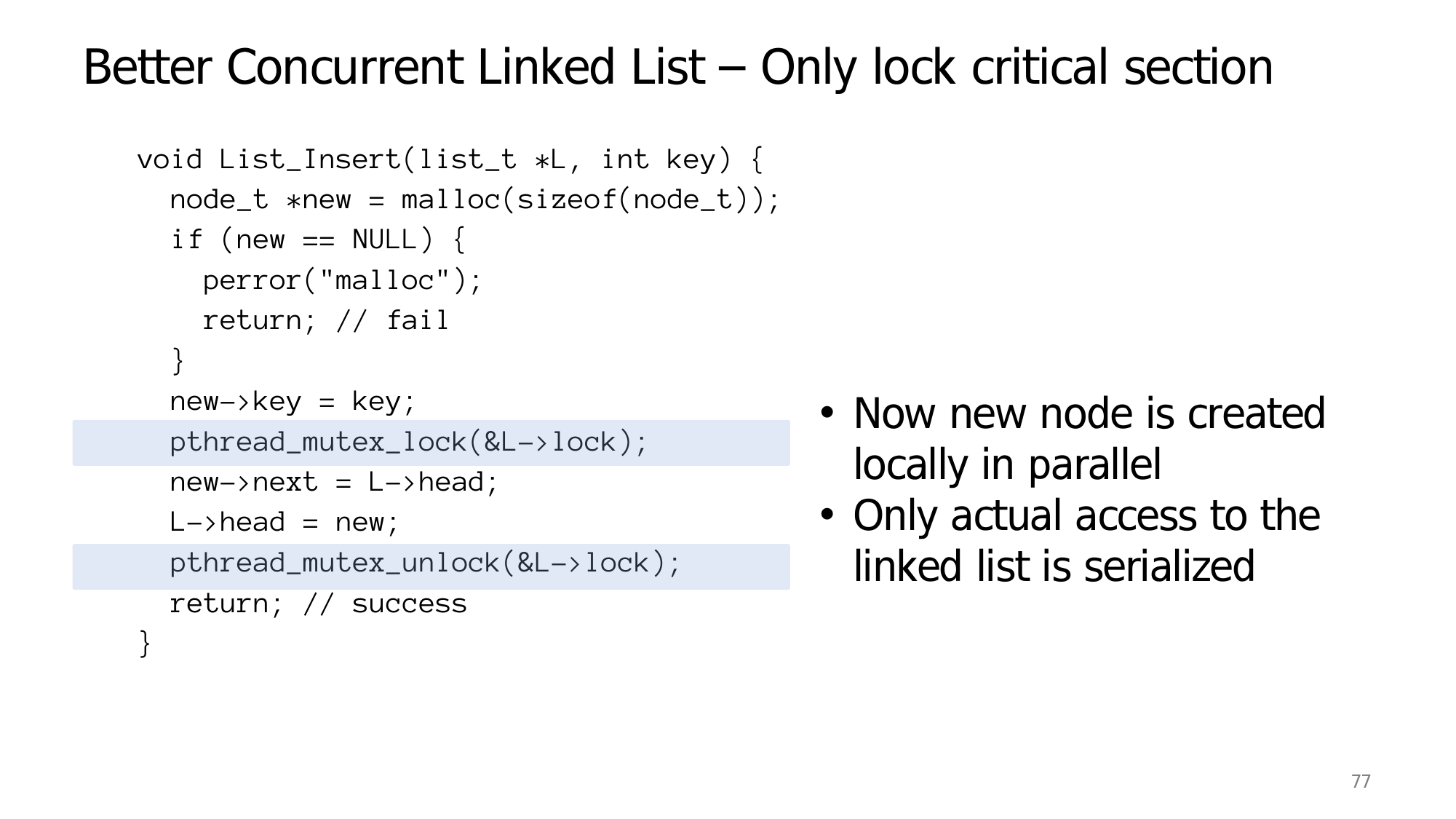

# Better Concurrent Linked List – Only lock critical section
void List_Insert(list_t *L, int key) {
  node_t *new = malloc(sizeof(node_t));
  if (new == NULL) {
    perror("malloc");
    return; // fail
  }
  new->key = key;
  pthread_mutex_lock(&L->lock);
  new->next = L->head;
  L->head = new;
  pthread_mutex_unlock(&L->lock);
  return; // success
}
Now new node is created locally in parallel
Only actual access to the linked list is serialized

77